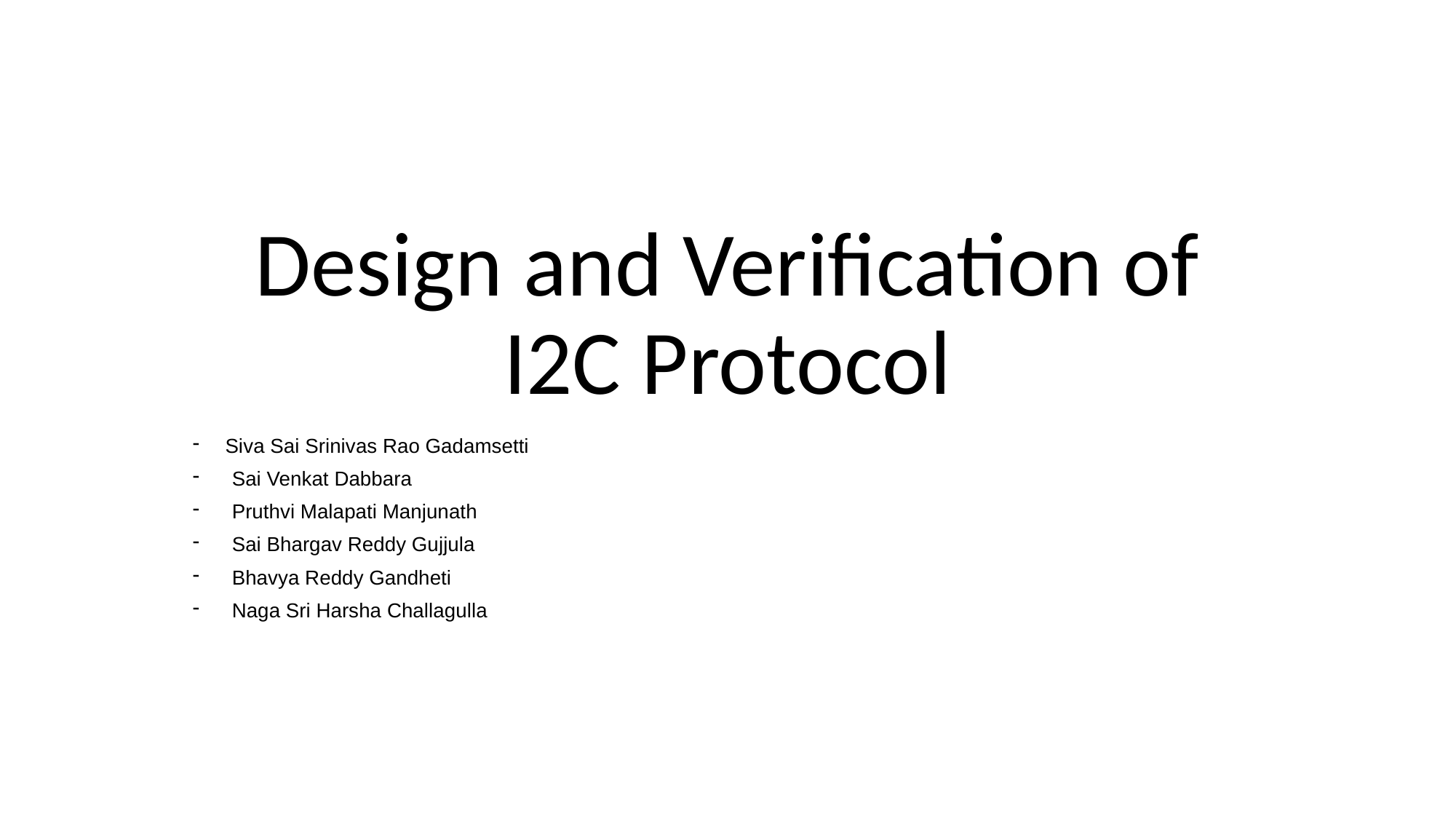

# Design and Verification of I2C Protocol
Siva Sai Srinivas Rao Gadamsetti
Sai Venkat Dabbara
Pruthvi Malapati Manjunath
Sai Bhargav Reddy Gujjula
Bhavya Reddy Gandheti
Naga Sri Harsha Challagulla